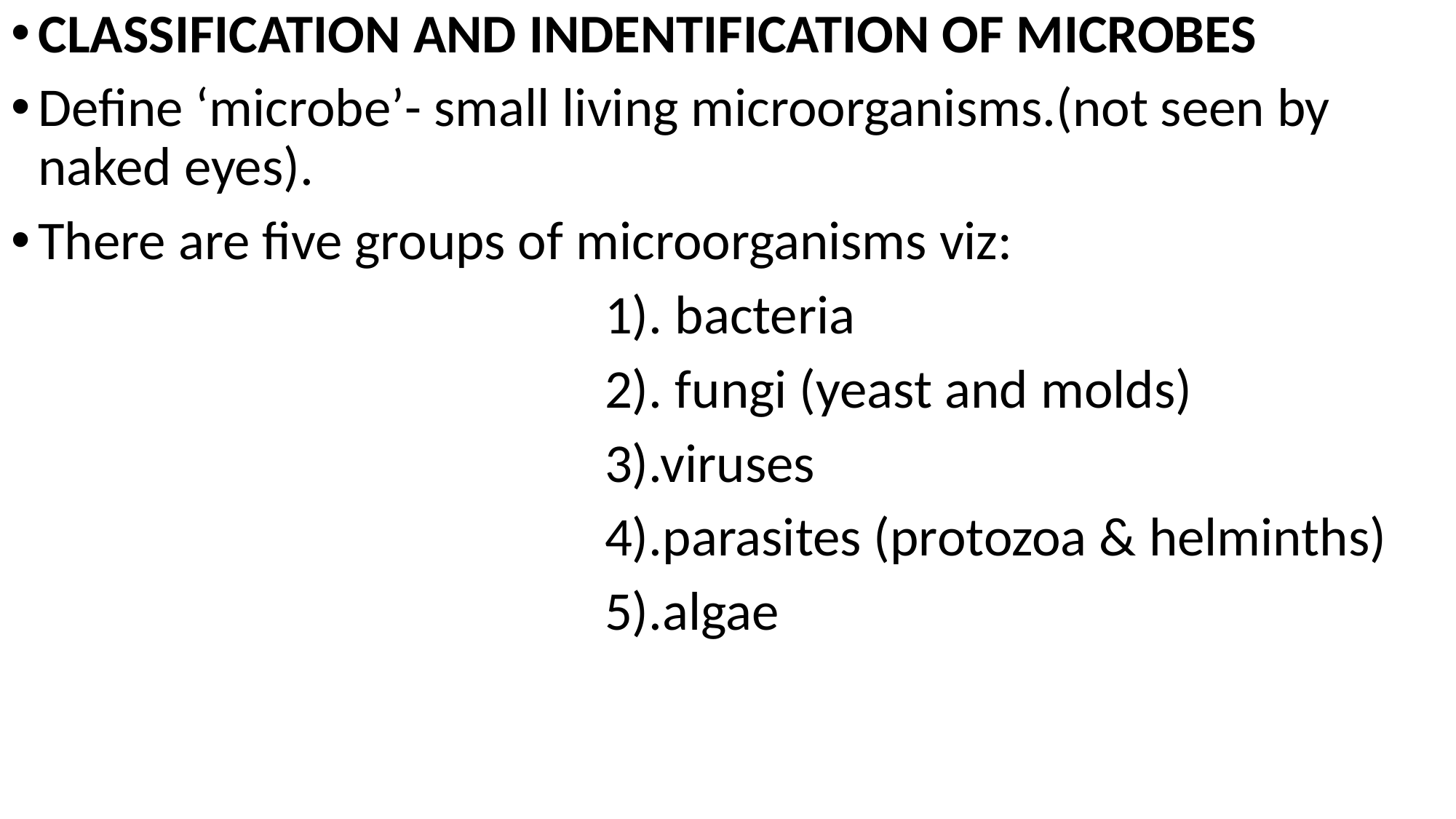

CLASSIFICATION AND INDENTIFICATION OF MICROBES
Define ‘microbe’- small living microorganisms.(not seen by naked eyes).
There are five groups of microorganisms viz:
                                                1). bacteria
                                                2). fungi (yeast and molds)
                                                3).viruses
                                                4).parasites (protozoa & helminths)
                                                5).algae